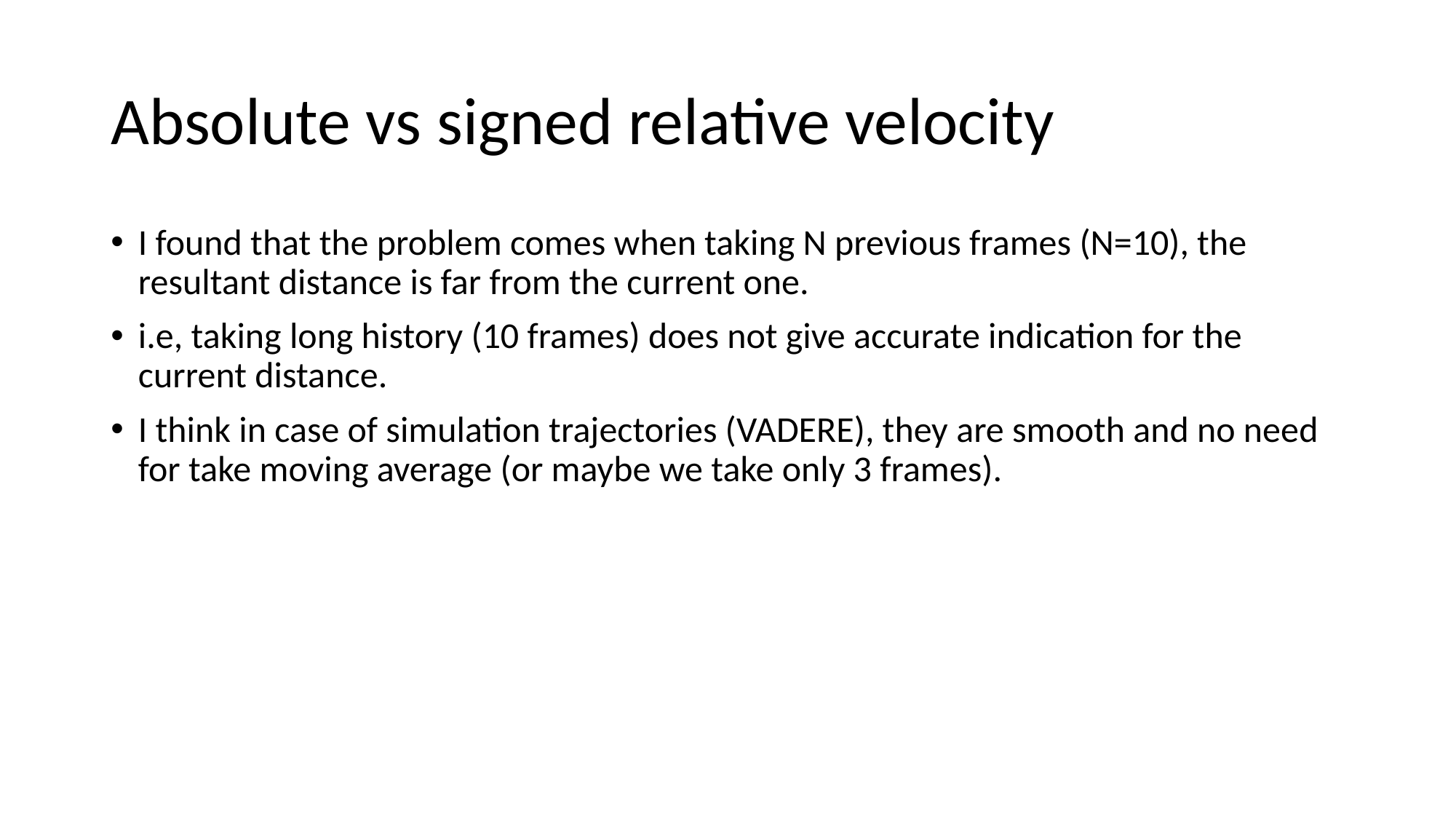

# Absolute vs signed relative velocity
I found that the problem comes when taking N previous frames (N=10), the resultant distance is far from the current one.
i.e, taking long history (10 frames) does not give accurate indication for the current distance.
I think in case of simulation trajectories (VADERE), they are smooth and no need for take moving average (or maybe we take only 3 frames).